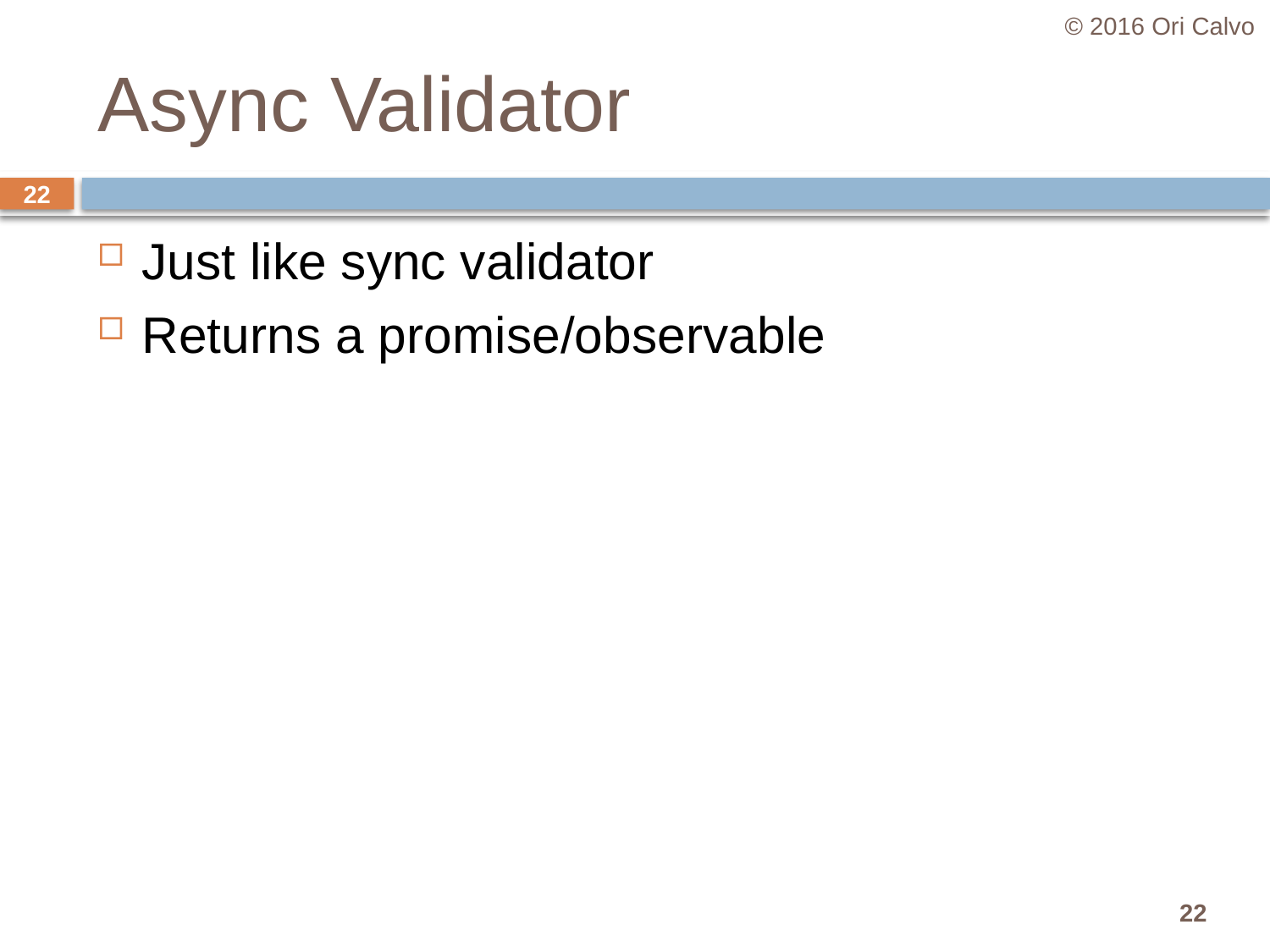

© 2016 Ori Calvo
# Async Validator
22
Just like sync validator
Returns a promise/observable